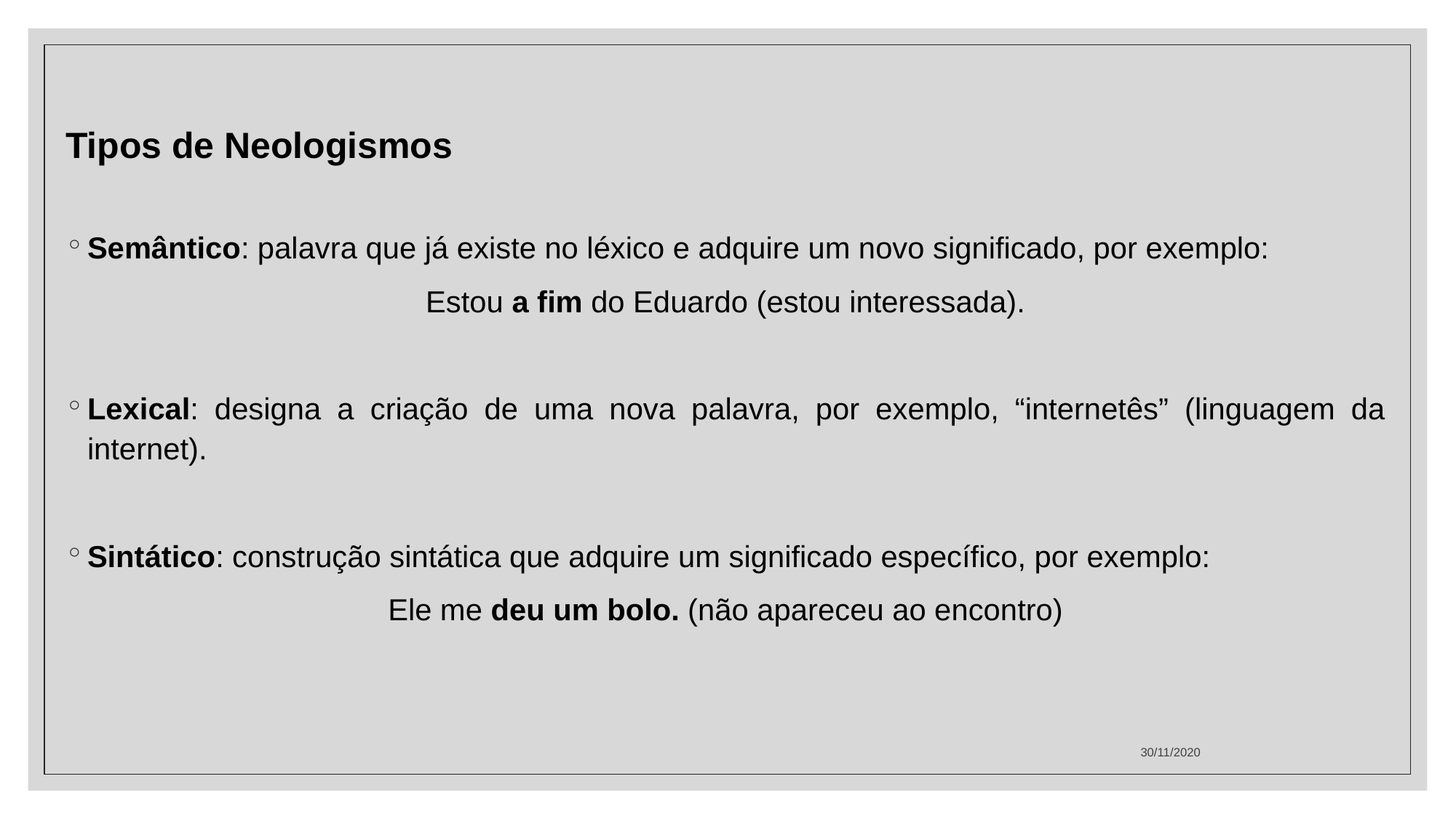

Tipos de Neologismos

Semântico: palavra que já existe no léxico e adquire um novo significado, por exemplo:
Estou a fim do Eduardo (estou interessada).

Lexical: designa a criação de uma nova palavra, por exemplo, “internetês” (linguagem da internet).

Sintático: construção sintática que adquire um significado específico, por exemplo:
Ele me deu um bolo. (não apareceu ao encontro)

30/11/2020